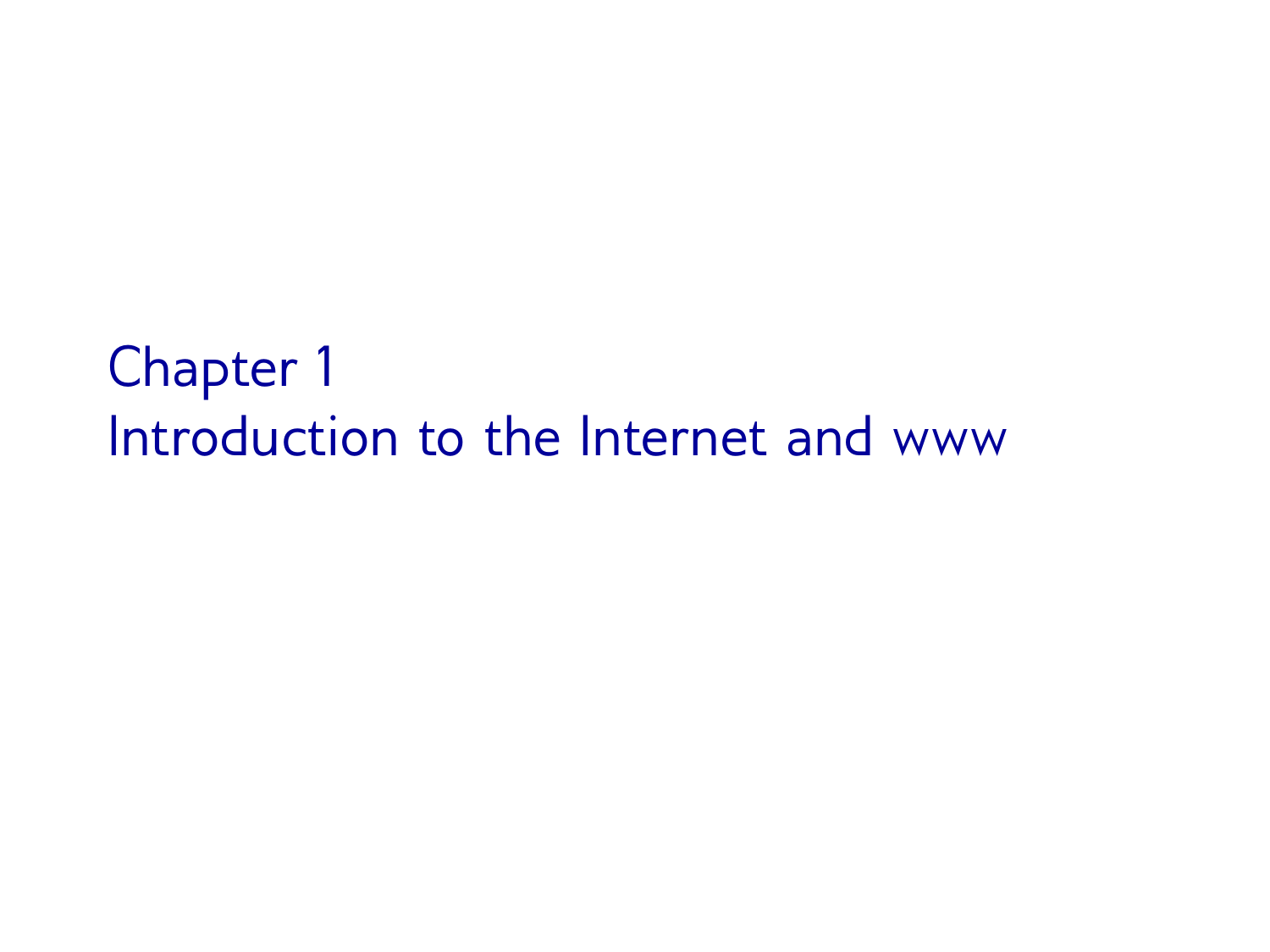

# Chapter 1 Introduction to the Internet and www